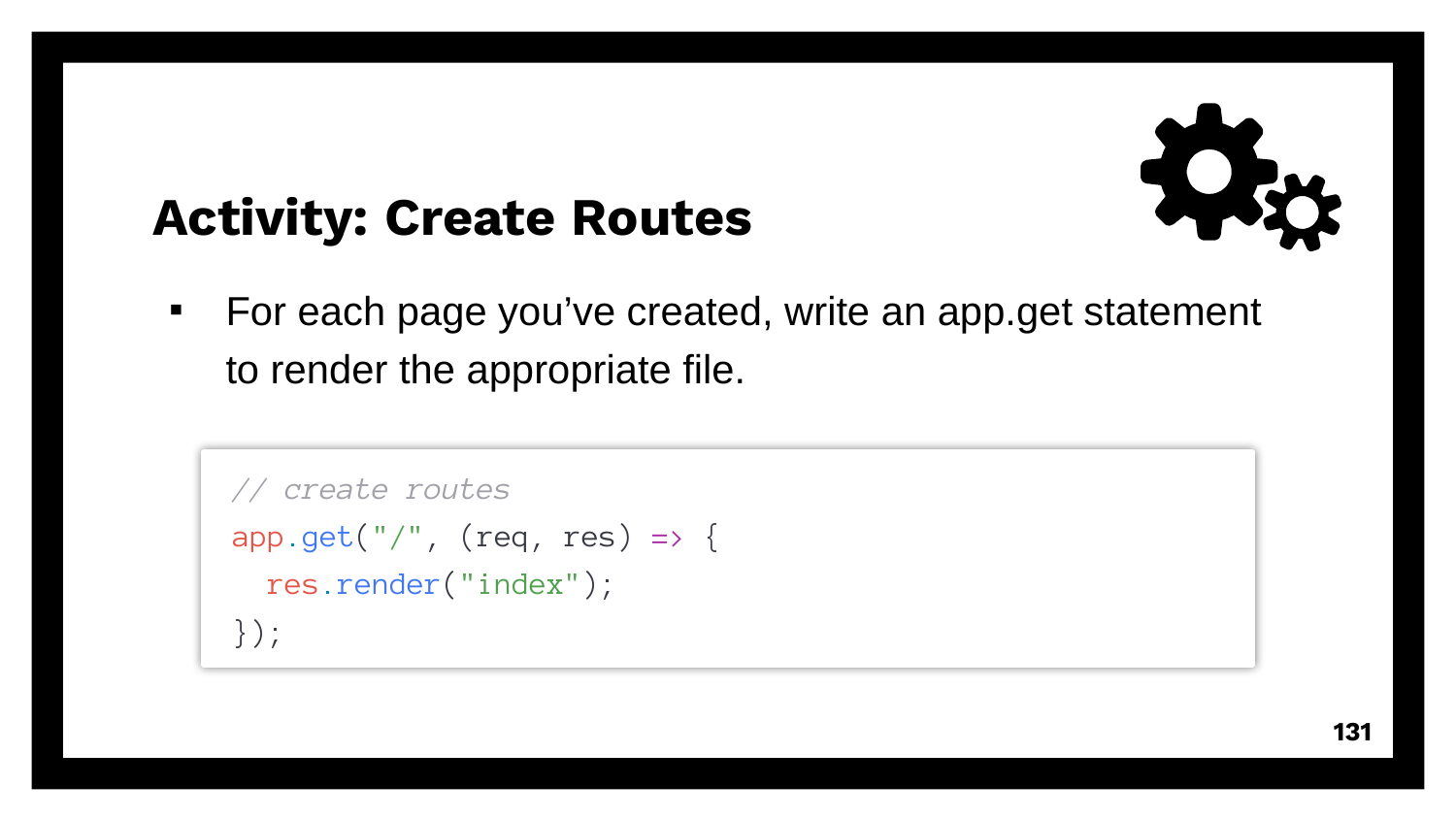

# Activity: Create Routes
For each page you’ve created, write an app.get statement to render the appropriate file.

// create routes
app.get("/", (req, res) => {
  res.render("index");
});
131